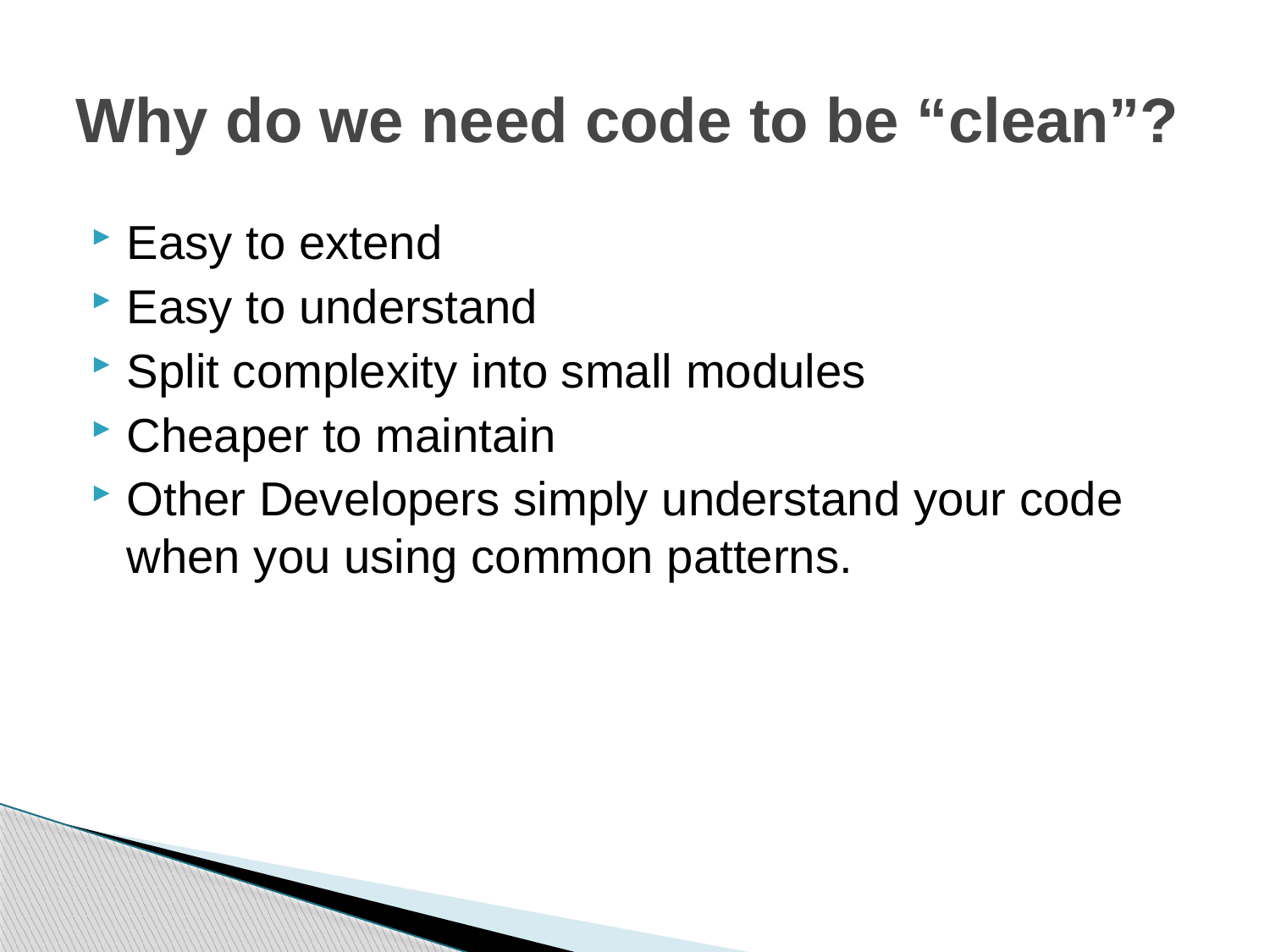

# Why do we need code to be “clean”?
Easy to extend
Easy to understand
Split complexity into small modules
Cheaper to maintain
Other Developers simply understand your code when you using common patterns.